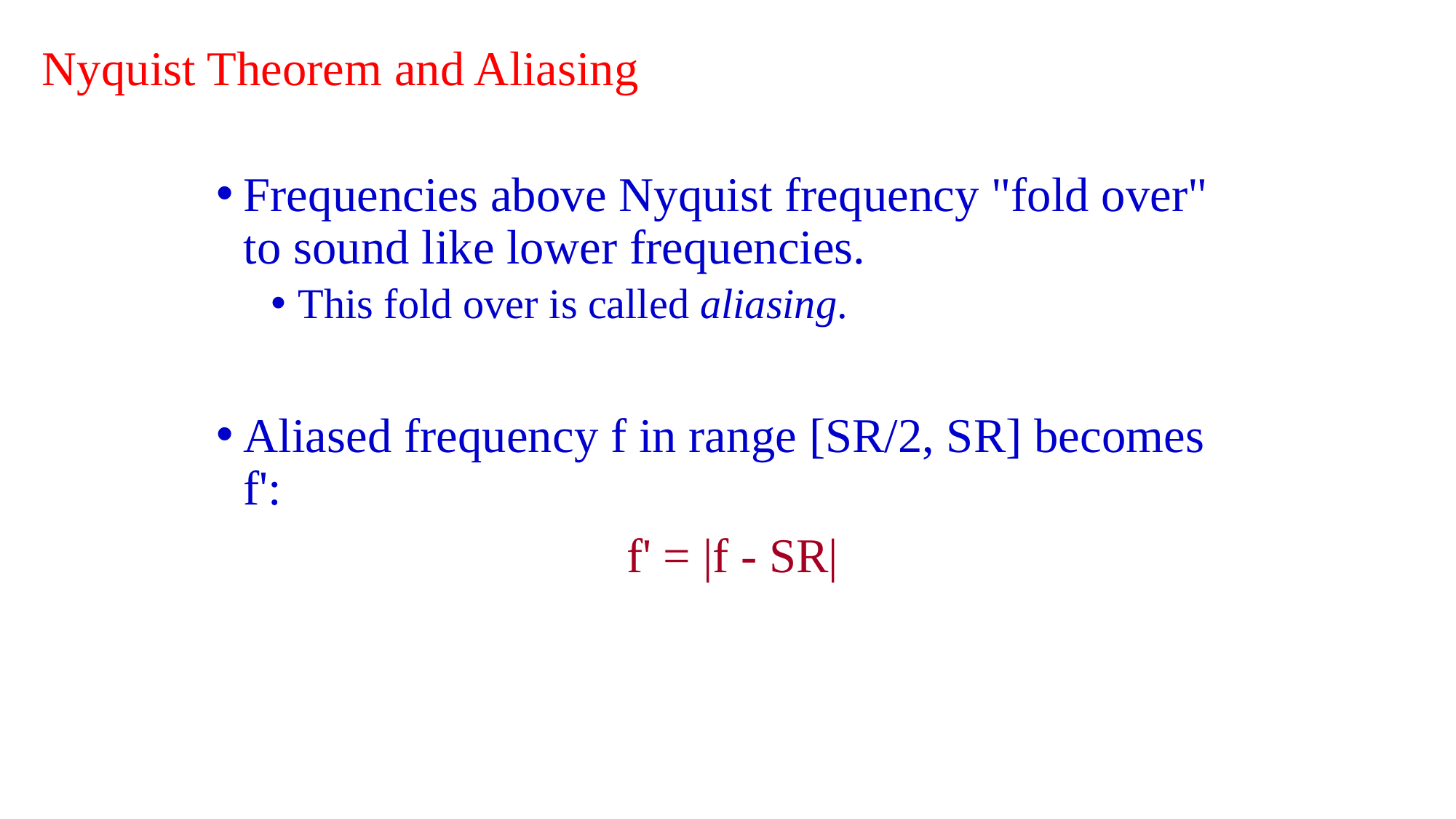

# Nyquist Theorem and Aliasing
Frequencies above Nyquist frequency "fold over" to sound like lower frequencies.
This fold over is called aliasing.

Aliased frequency f in range [SR/2, SR] becomes f':
f' = |f - SR|